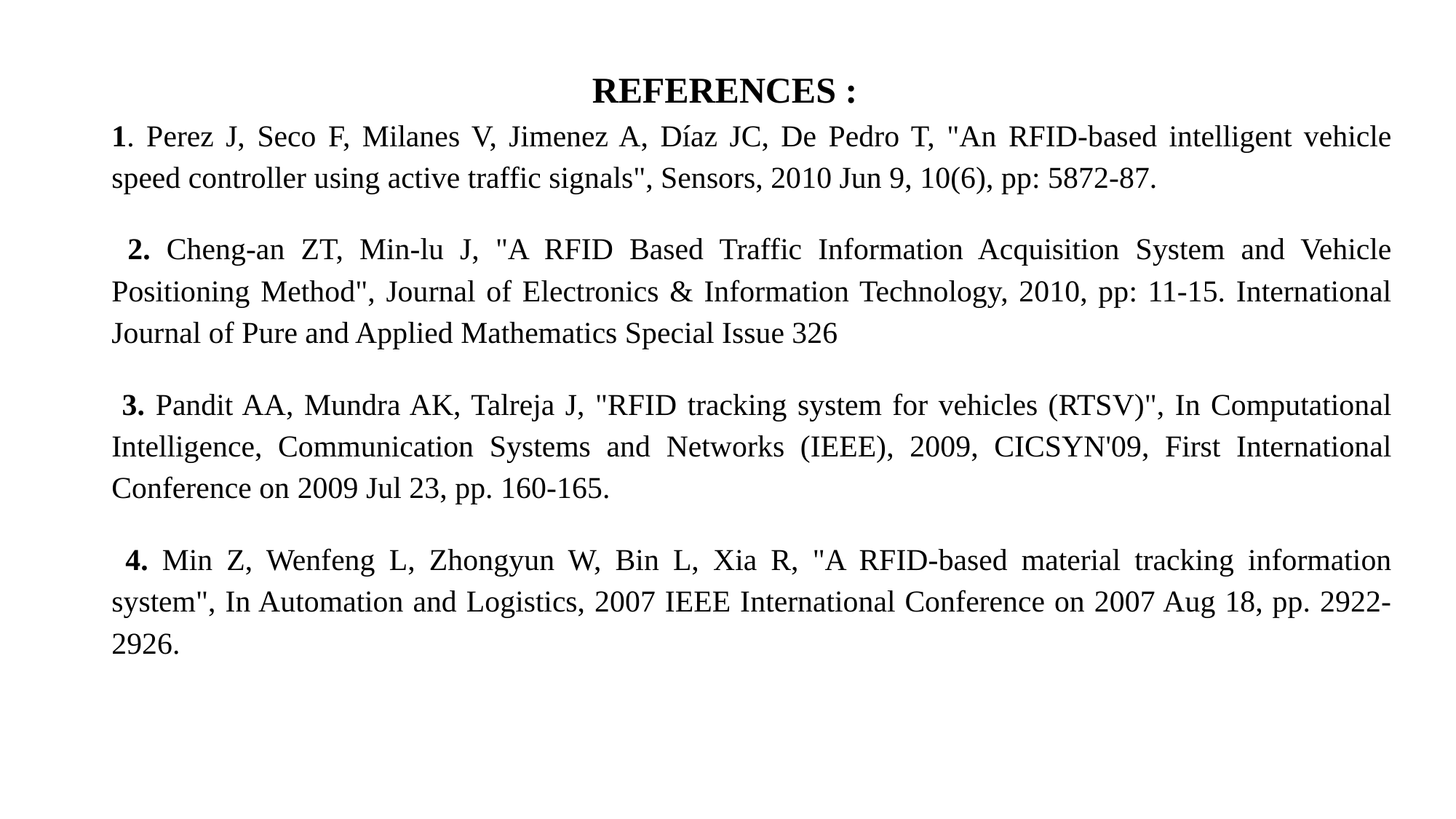

REFERENCES :
1. Perez J, Seco F, Milanes V, Jimenez A, Díaz JC, De Pedro T, "An RFID-based intelligent vehicle speed controller using active traffic signals", Sensors, 2010 Jun 9, 10(6), pp: 5872-87.
 2. Cheng-an ZT, Min-lu J, "A RFID Based Traffic Information Acquisition System and Vehicle Positioning Method", Journal of Electronics & Information Technology, 2010, pp: 11-15. International Journal of Pure and Applied Mathematics Special Issue 326
 3. Pandit AA, Mundra AK, Talreja J, "RFID tracking system for vehicles (RTSV)", In Computational Intelligence, Communication Systems and Networks (IEEE), 2009, CICSYN'09, First International Conference on 2009 Jul 23, pp. 160-165.
 4. Min Z, Wenfeng L, Zhongyun W, Bin L, Xia R, "A RFID-based material tracking information system", In Automation and Logistics, 2007 IEEE International Conference on 2007 Aug 18, pp. 2922-2926.